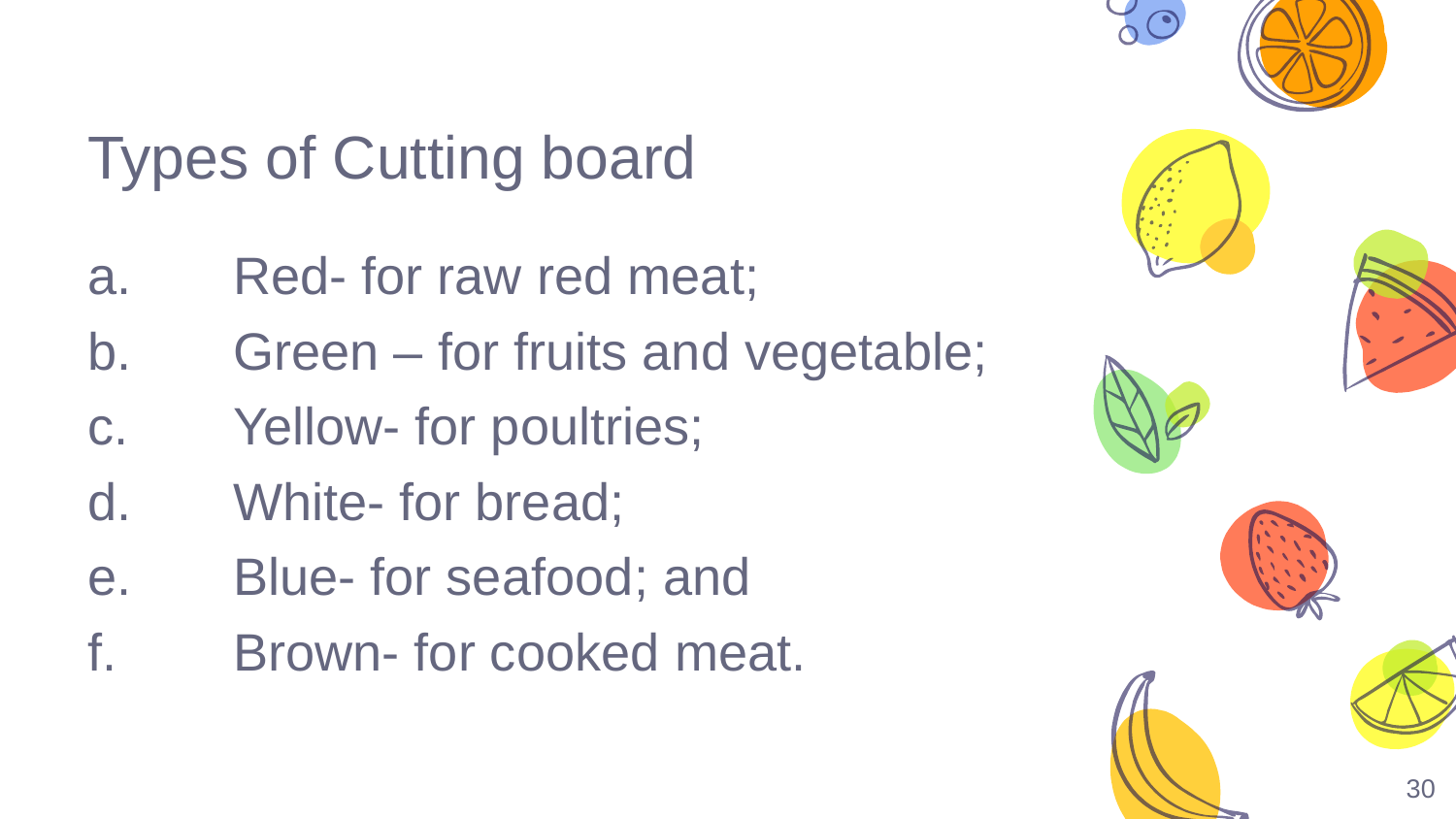

# Types of Cutting board
a.	Red- for raw red meat;
b.	Green – for fruits and vegetable;
c.	Yellow- for poultries;
d.	White- for bread;
e.	Blue- for seafood; and
f.	Brown- for cooked meat.
30